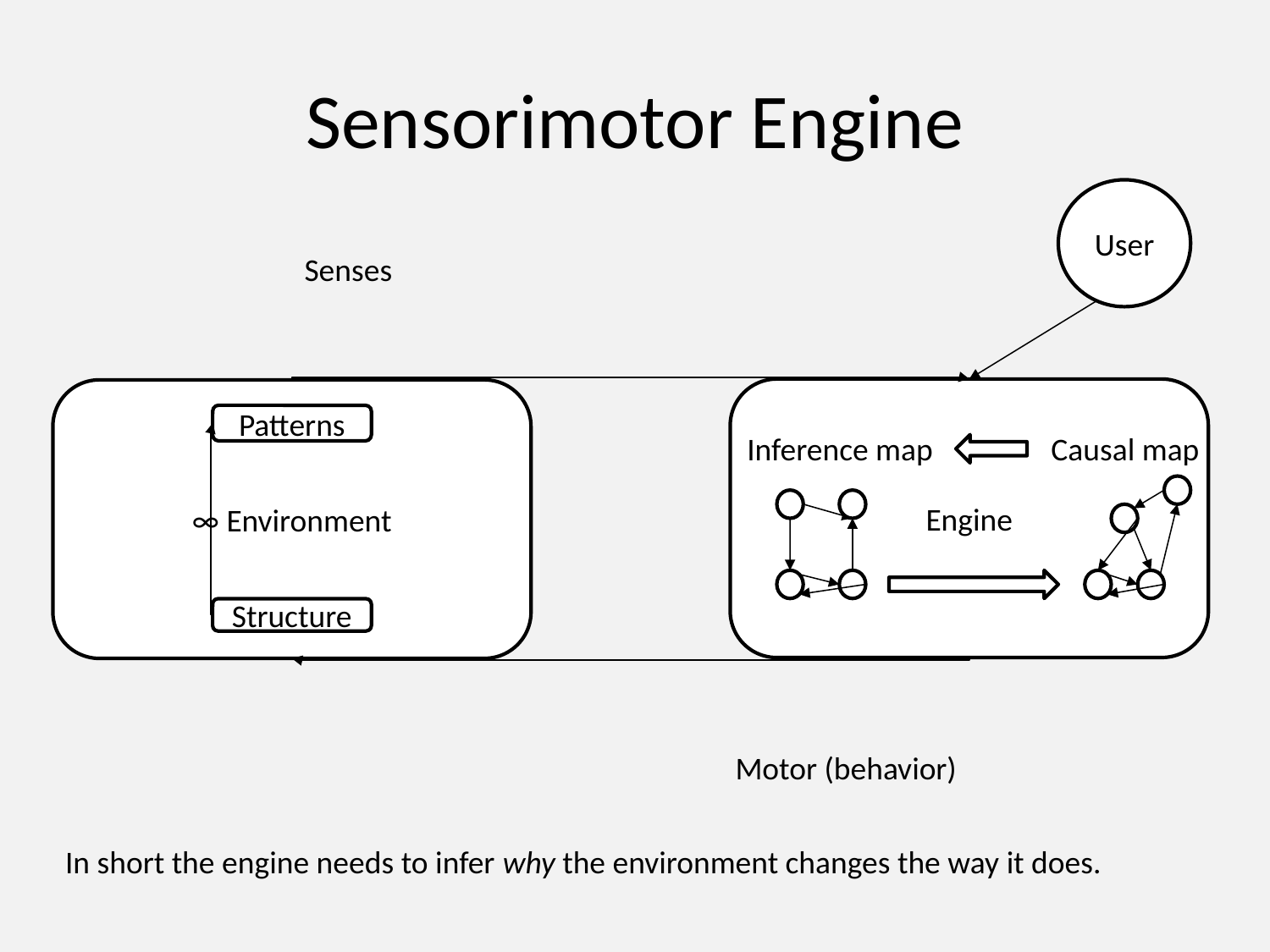

# Sensorimotor Engine
User
Senses
Engine
∞ Environment
Patterns
Inference map
Causal map

Structure
Motor (behavior)
In short the engine needs to infer why the environment changes the way it does.